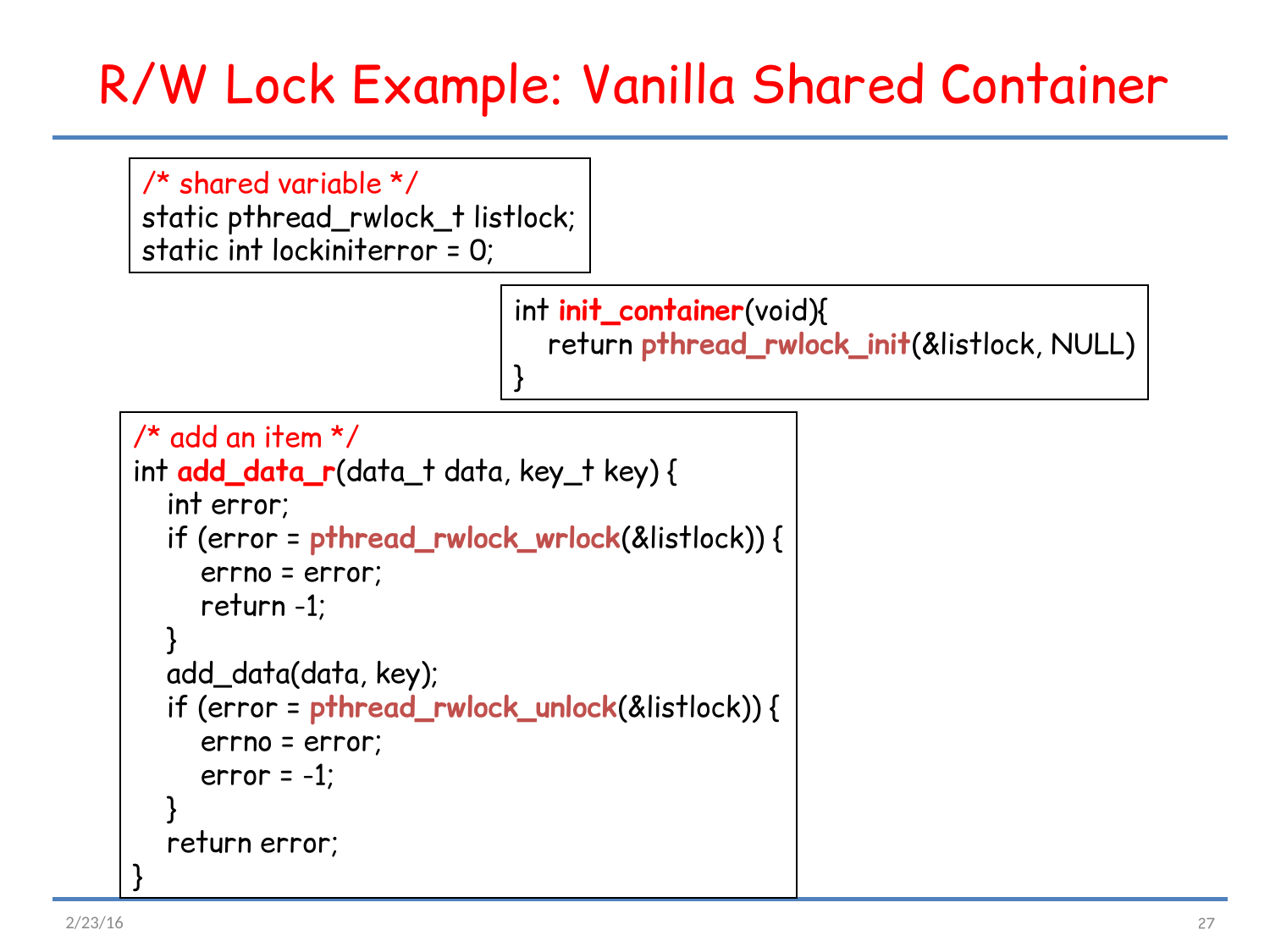

# R/W Lock Example: Vanilla Shared Container
/* shared variable */
static pthread_rwlock_t listlock;
static int lockiniterror = 0;
int init_container(void){
    return pthread_rwlock_init(&listlock, NULL)
}
/* add an item */
int add_data_r(data_t data, key_t key) {
    int error;
    if (error = pthread_rwlock_wrlock(&listlock)) {
        errno = error;
        return -1;
    }
    add_data(data, key);
    if (error = pthread_rwlock_unlock(&listlock)) {
        errno = error;
        error = -1;
    }
    return error;
}
27
2/23/16